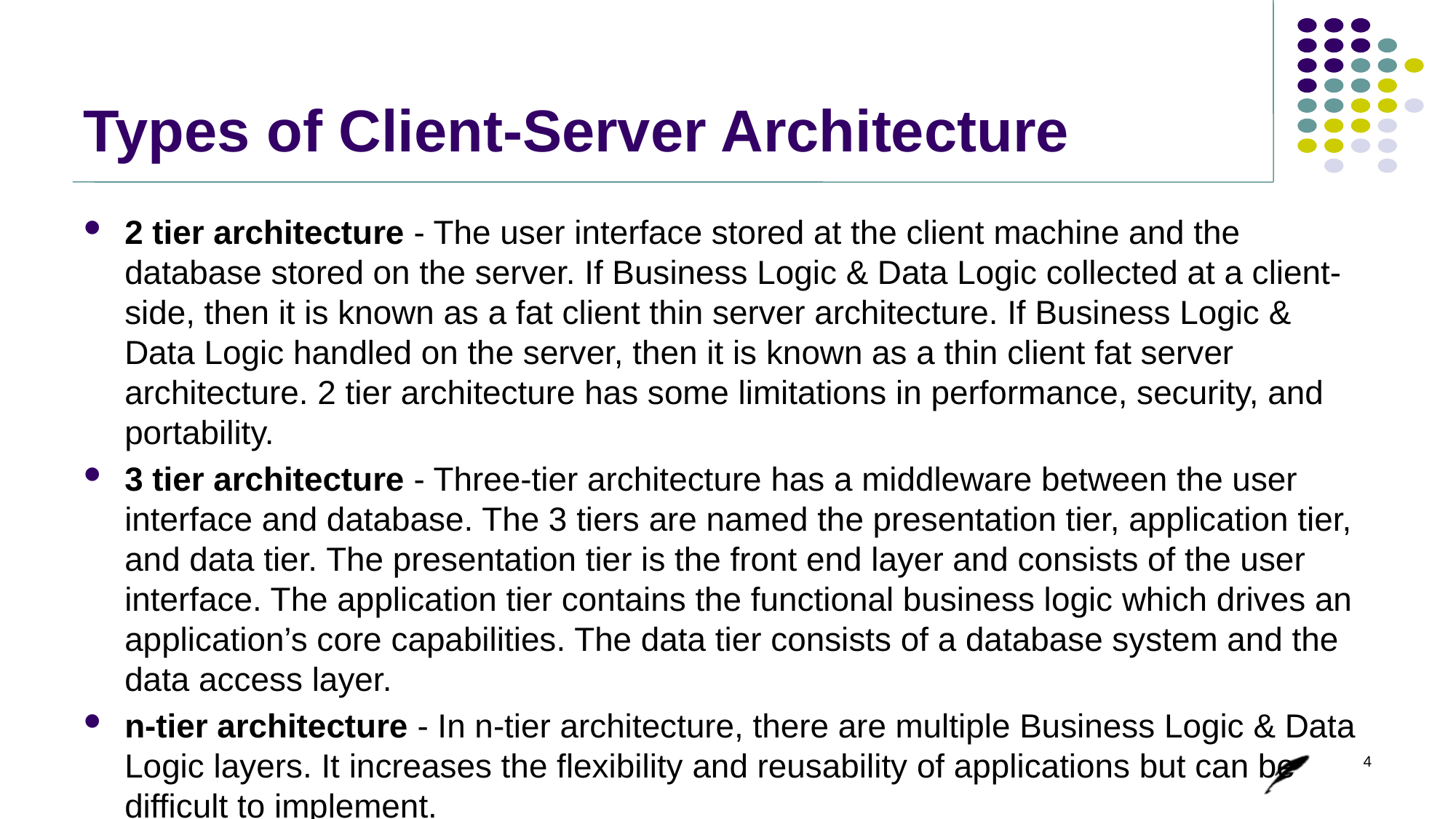

# Types of Client-Server Architecture
2 tier architecture - The user interface stored at the client machine and the database stored on the server. If Business Logic & Data Logic collected at a client-side, then it is known as a fat client thin server architecture. If Business Logic & Data Logic handled on the server, then it is known as a thin client fat server architecture. 2 tier architecture has some limitations in performance, security, and portability.
3 tier architecture - Three-tier architecture has a middleware between the user interface and database. The 3 tiers are named the presentation tier, application tier, and data tier. The presentation tier is the front end layer and consists of the user interface. The application tier contains the functional business logic which drives an application’s core capabilities. The data tier consists of a database system and the data access layer.
n-tier architecture - In n-tier architecture, there are multiple Business Logic & Data Logic layers. It increases the flexibility and reusability of applications but can be difficult to implement.
4